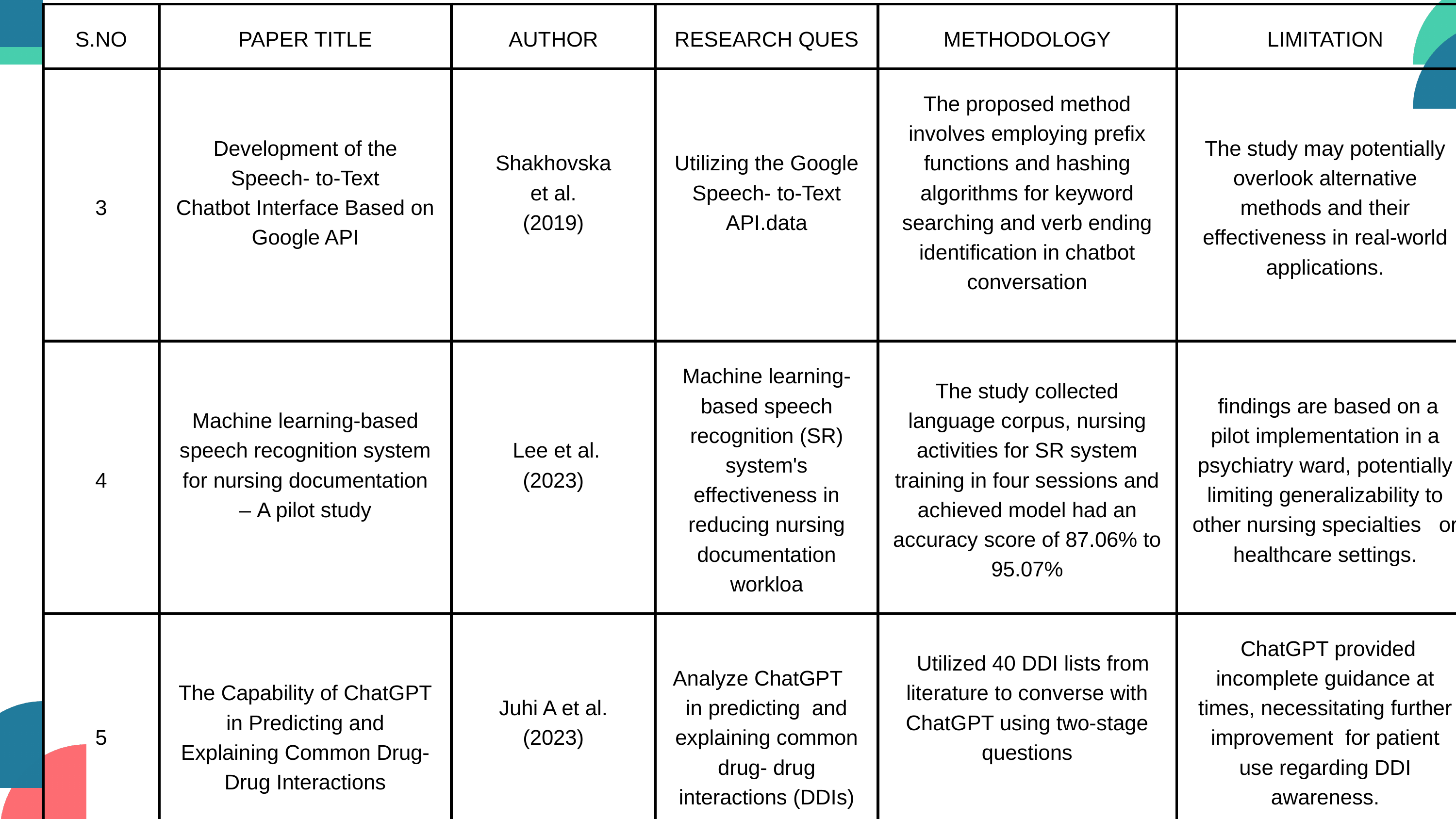

| S.NO | PAPER TITLE | AUTHOR | RESEARCH QUES | METHODOLOGY | LIMITATION |
| --- | --- | --- | --- | --- | --- |
| 3 | Development of the Speech- to-Text Chatbot Interface Based on Google API | Shakhovska et al. (2019) | Utilizing the Google Speech- to-Text API.data | The proposed method involves employing prefix functions and hashing algorithms for keyword searching and verb ending identification in chatbot conversation | The study may potentially overlook alternative methods and their effectiveness in real-world applications. |
| 4 | Machine learning-based speech recognition system for nursing documentation – A pilot study | Lee et al. (2023) | Machine learning-based speech recognition (SR) system's effectiveness in reducing nursing documentation workloa | The study collected language corpus, nursing activities for SR system training in four sessions and achieved model had an accuracy score of 87.06% to 95.07% | findings are based on a pilot implementation in a psychiatry ward, potentially limiting generalizability to other nursing specialties or healthcare settings. |
| 5 | The Capability of ChatGPT in Predicting and Explaining Common Drug- Drug Interactions | Juhi A et al. (2023) | Analyze ChatGPT in predicting and explaining common drug- drug interactions (DDIs) | Utilized 40 DDI lists from literature to converse with ChatGPT using two-stage questions | ChatGPT provided incomplete guidance at times, necessitating further improvement for patient use regarding DDI awareness. |